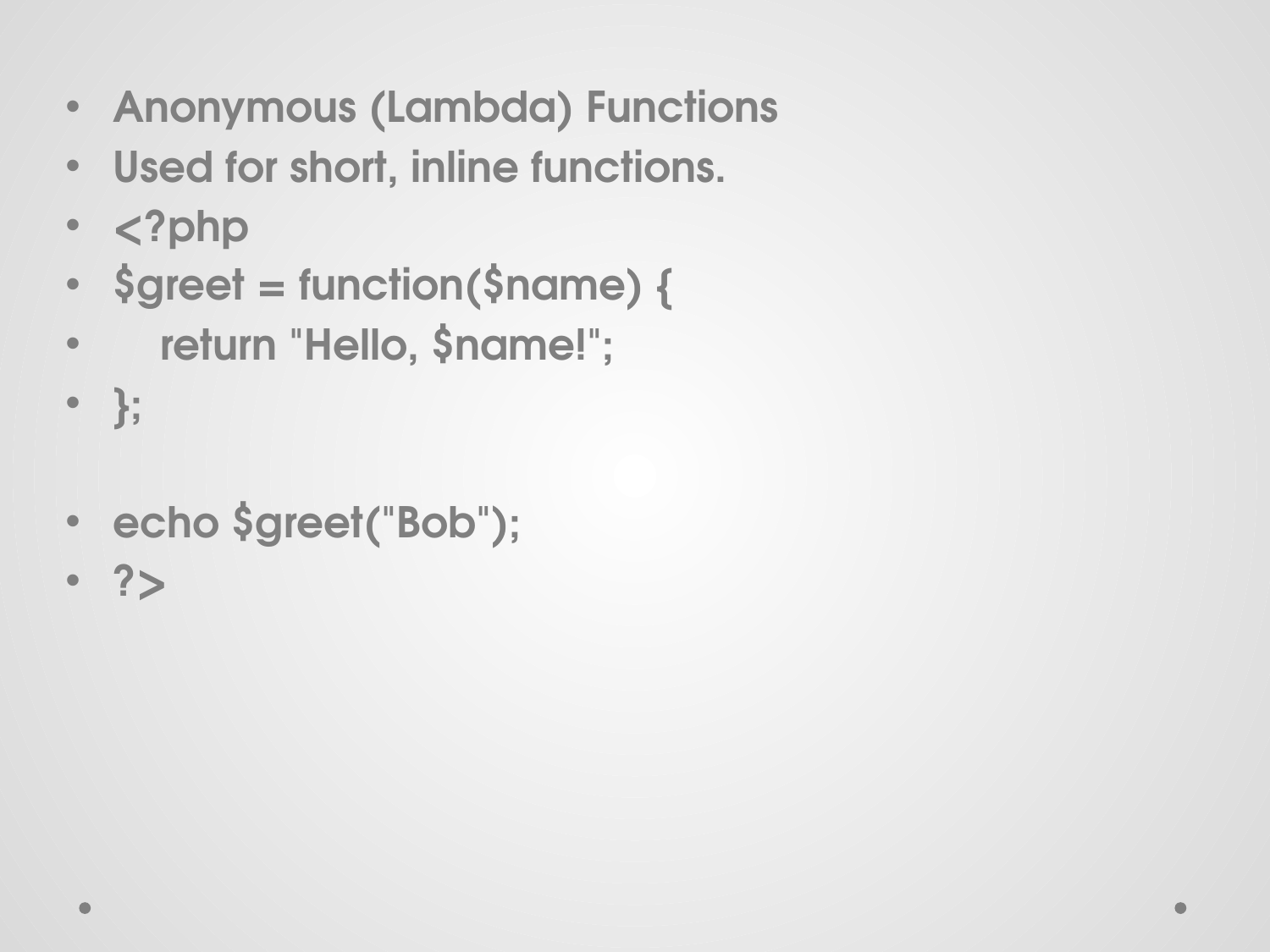

Anonymous (Lambda) Functions
Used for short, inline functions.
<?php
$greet = function($name) {
    return "Hello, $name!";
};

echo $greet("Bob");
?>